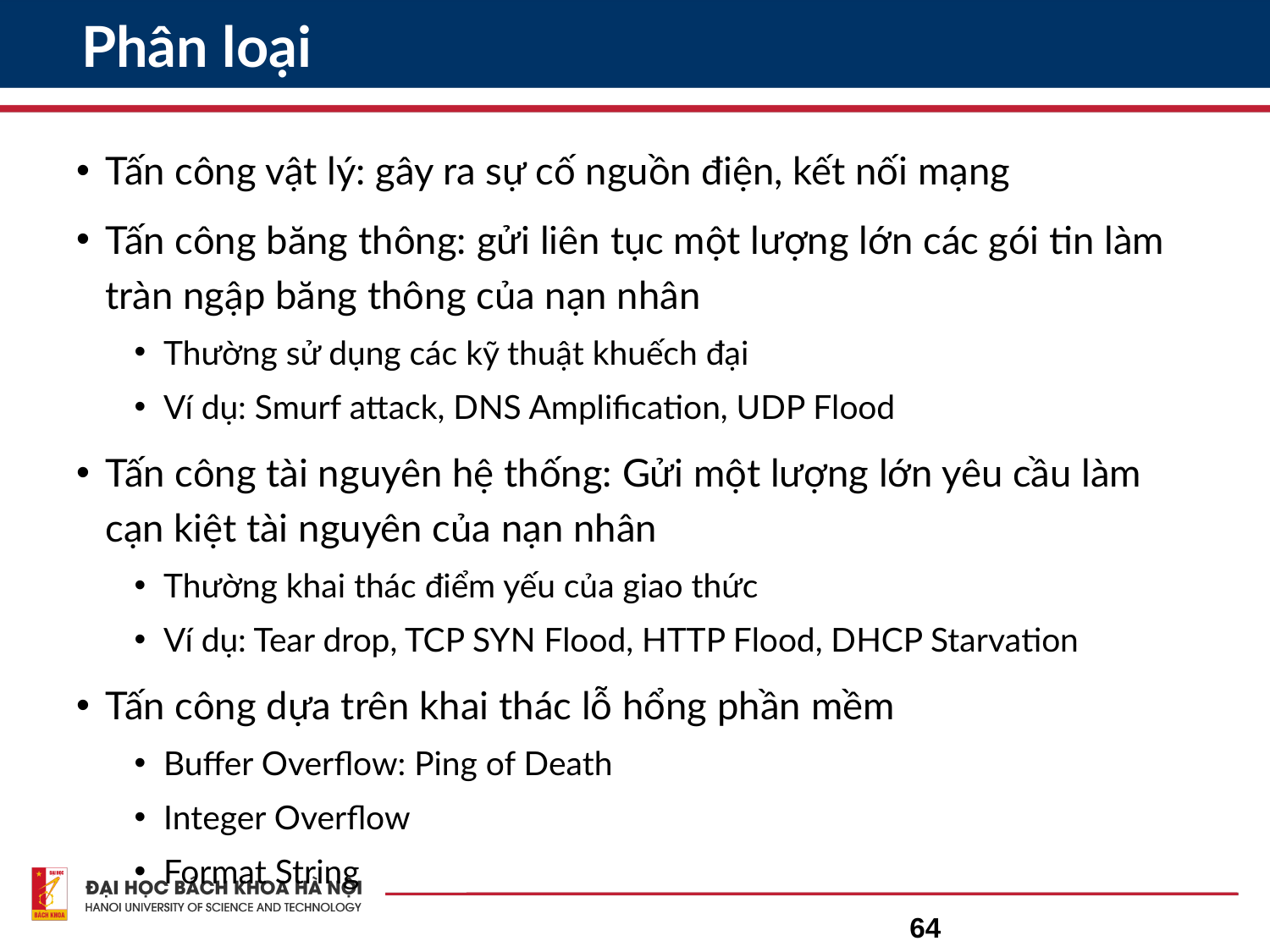

# Phân loại
Tấn công vật lý: gây ra sự cố nguồn điện, kết nối mạng
Tấn công băng thông: gửi liên tục một lượng lớn các gói tin làm tràn ngập băng thông của nạn nhân
Thường sử dụng các kỹ thuật khuếch đại
Ví dụ: Smurf attack, DNS Amplification, UDP Flood
Tấn công tài nguyên hệ thống: Gửi một lượng lớn yêu cầu làm cạn kiệt tài nguyên của nạn nhân
Thường khai thác điểm yếu của giao thức
Ví dụ: Tear drop, TCP SYN Flood, HTTP Flood, DHCP Starvation
Tấn công dựa trên khai thác lỗ hổng phần mềm
Buffer Overflow: Ping of Death
Integer Overflow
Format String
64